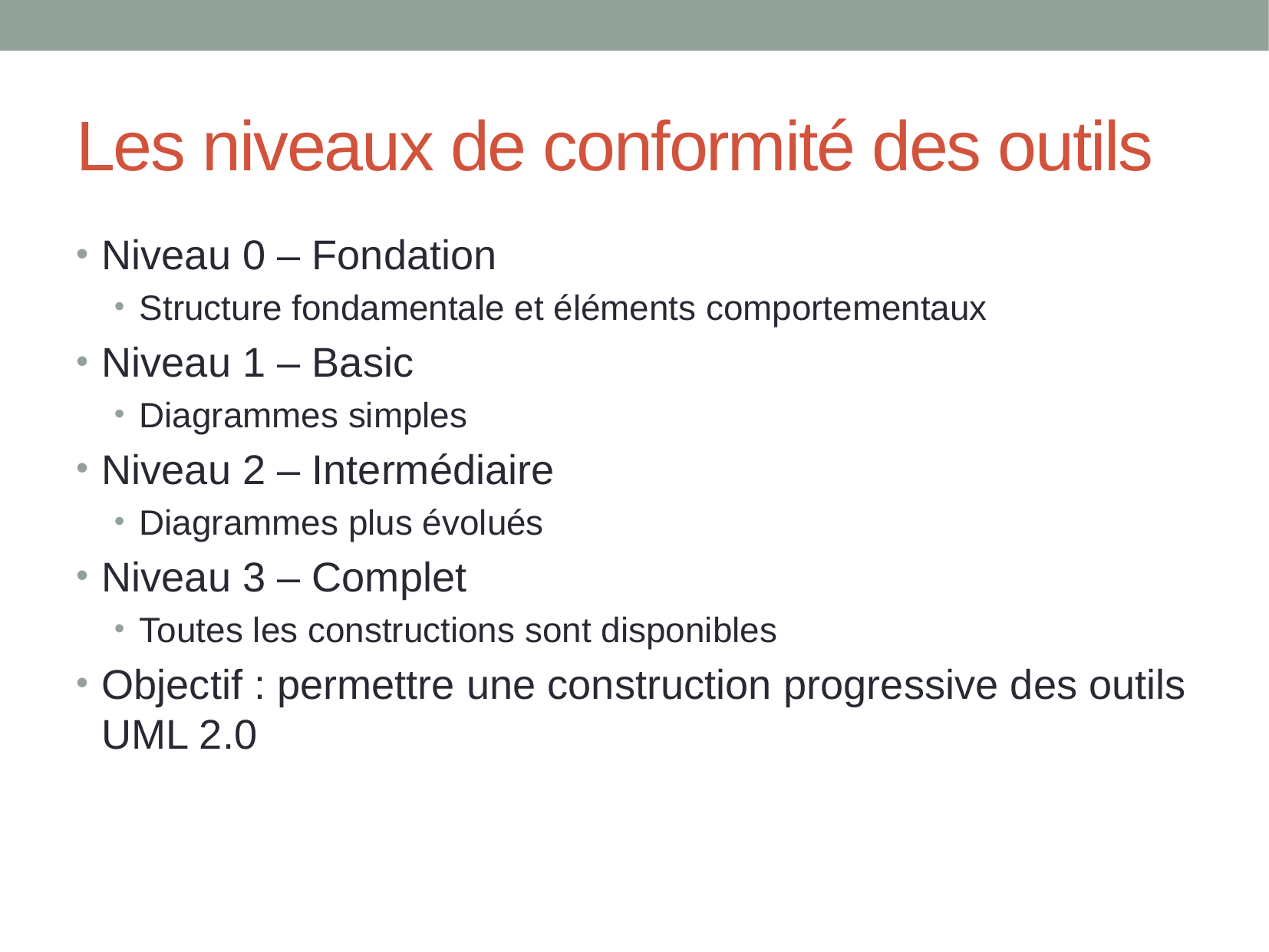

# Les niveaux de conformité des outils
Niveau 0 – Fondation
Structure fondamentale et éléments comportementaux
Niveau 1 – Basic
Diagrammes simples
Niveau 2 – Intermédiaire
Diagrammes plus évolués
Niveau 3 – Complet
Toutes les constructions sont disponibles
Objectif : permettre une construction progressive des outils UML 2.0